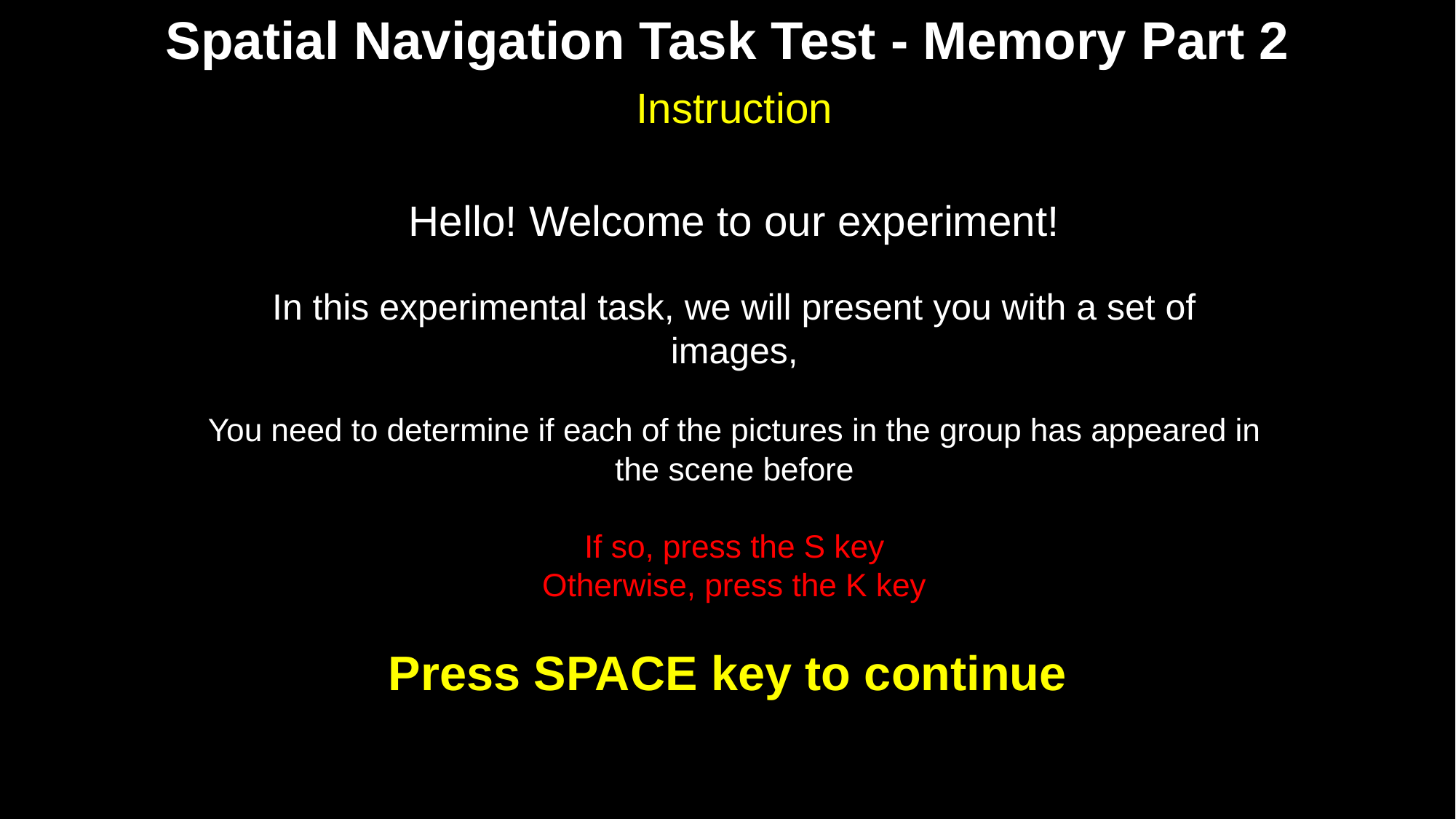

Spatial Navigation Task Test - Memory Part 2
Instruction
Hello! Welcome to our experiment!

In this experimental task, we will present you with a set of images,

You need to determine if each of the pictures in the group has appeared in the scene before

If so, press the S key
Otherwise, press the K key

Press SPACE key to continue